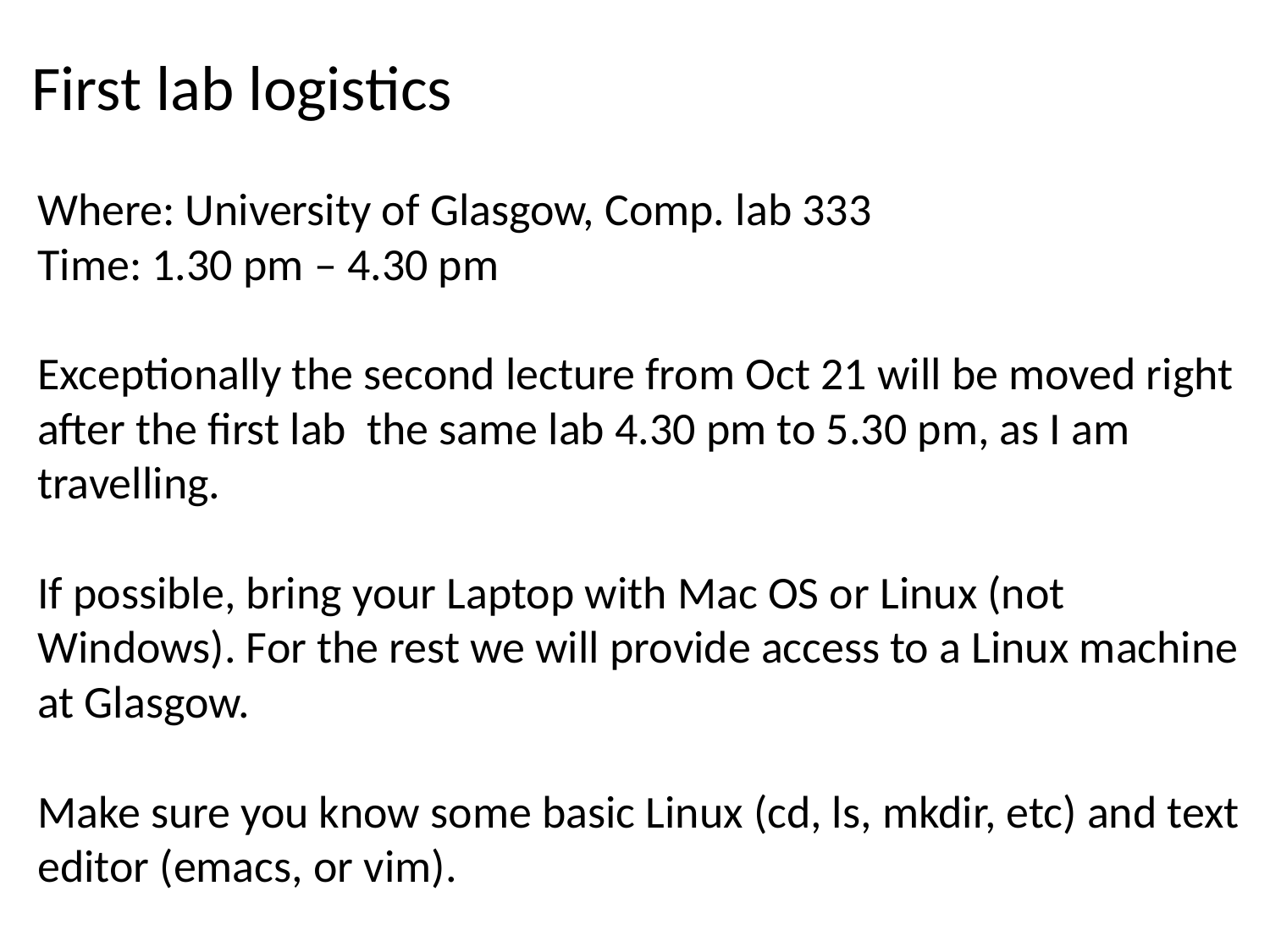

# First lab logistics
Where: University of Glasgow, Comp. lab 333
Time: 1.30 pm – 4.30 pm

Exceptionally the second lecture from Oct 21 will be moved right after the first lab  the same lab 4.30 pm to 5.30 pm, as I am travelling.

If possible, bring your Laptop with Mac OS or Linux (not Windows). For the rest we will provide access to a Linux machine at Glasgow.

Make sure you know some basic Linux (cd, ls, mkdir, etc) and text editor (emacs, or vim).